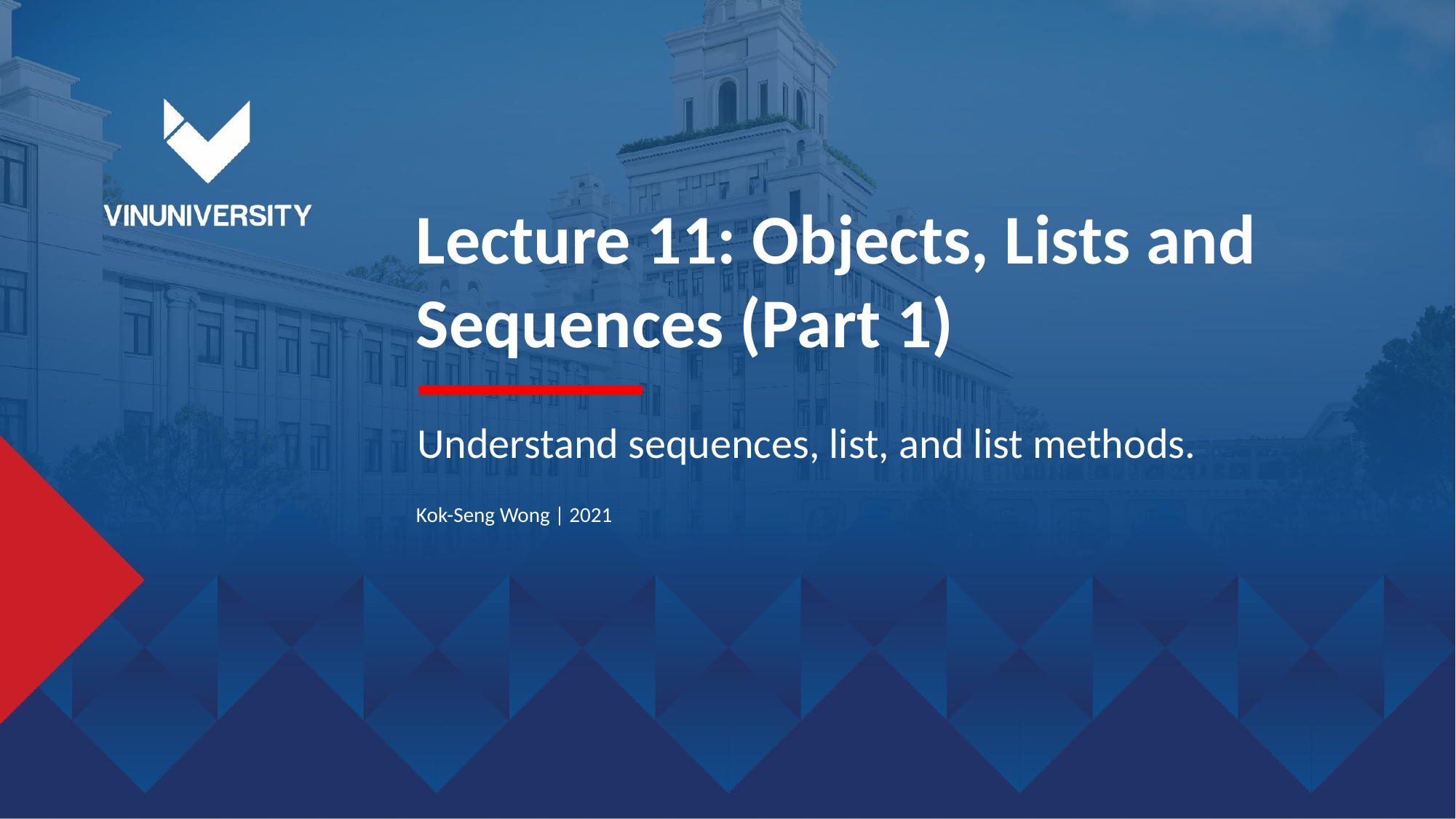

Lecture 11: Objects, Lists and Sequences (Part 1)
Understand sequences, list, and list methods.

Kok-Seng Wong | 2021